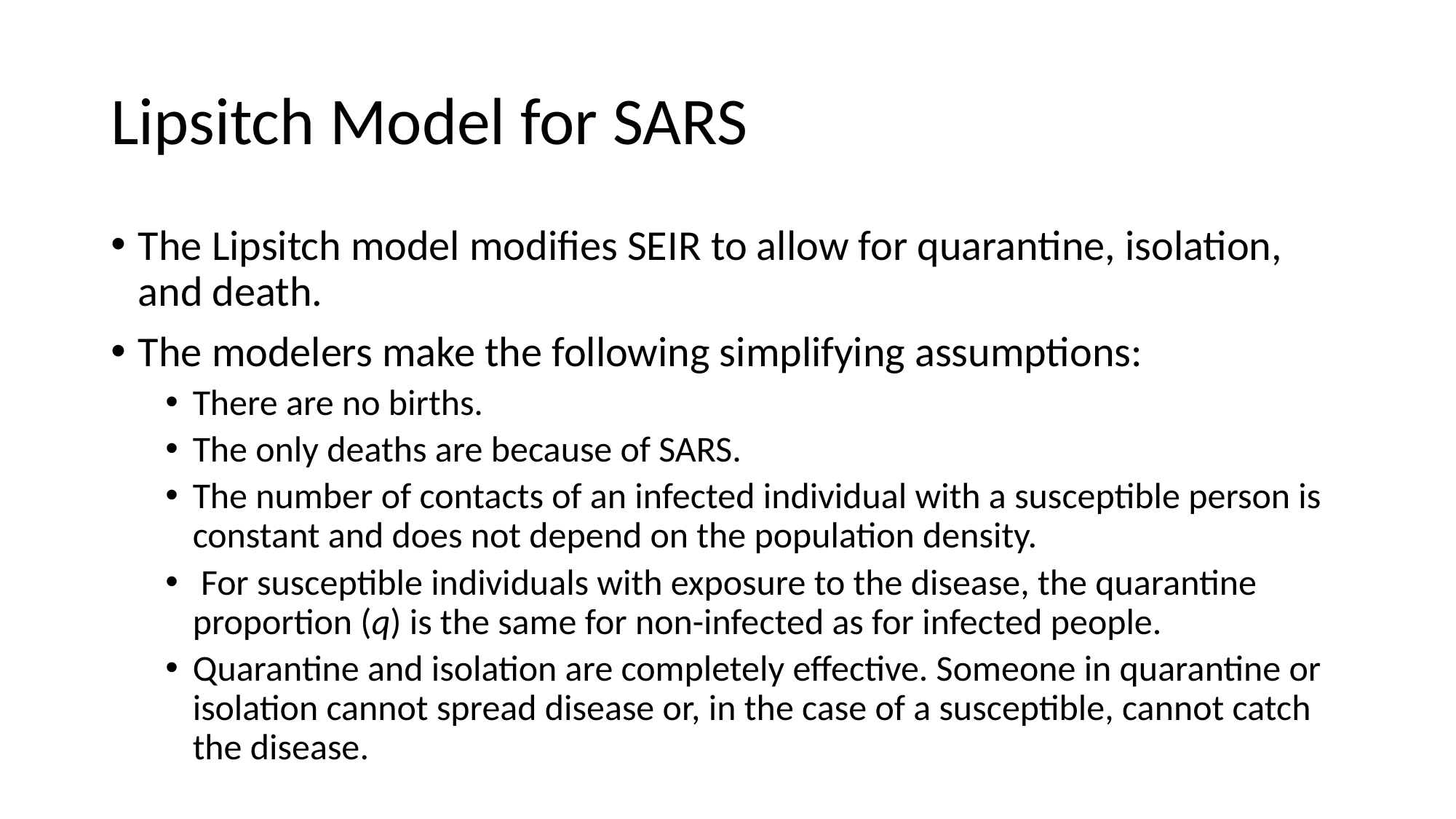

Lipsitch Model for SARS
The Lipsitch model modifies SEIR to allow for quarantine, isolation, and death.
The modelers make the following simplifying assumptions:
There are no births.
The only deaths are because of SARS.
The number of contacts of an infected individual with a susceptible person is constant and does not depend on the population density.
 For susceptible individuals with exposure to the disease, the quarantine proportion (q) is the same for non-infected as for infected people.
Quarantine and isolation are completely effective. Someone in quarantine or isolation cannot spread disease or, in the case of a susceptible, cannot catch the disease.